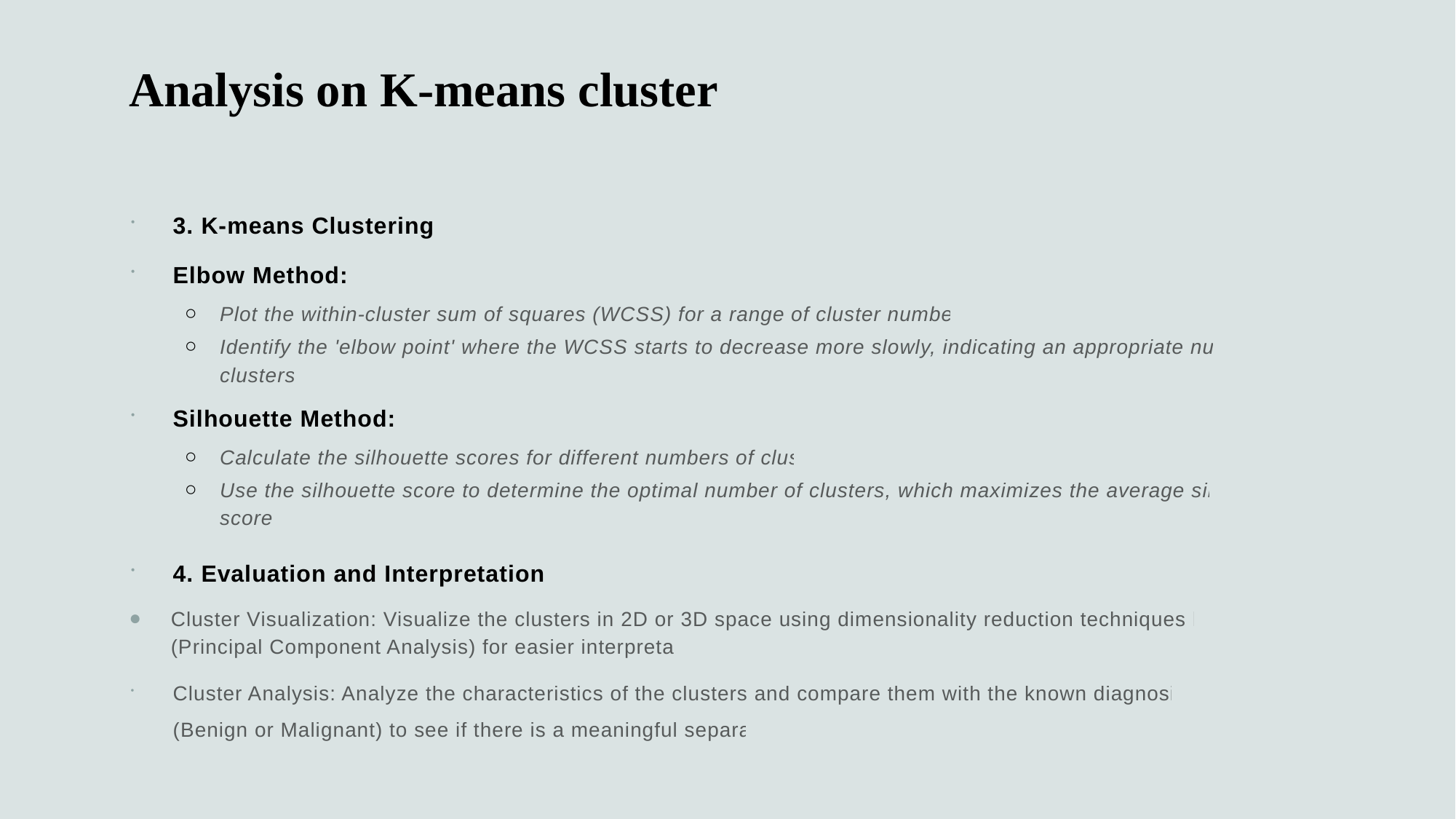

# Analysis on K-means cluster
3. K-means Clustering
Elbow Method:
Plot the within-cluster sum of squares (WCSS) for a range of cluster numbers (k).
Identify the 'elbow point' where the WCSS starts to decrease more slowly, indicating an appropriate number of clusters.
Silhouette Method:
Calculate the silhouette scores for different numbers of clusters.
Use the silhouette score to determine the optimal number of clusters, which maximizes the average silhouette score.
4. Evaluation and Interpretation
Cluster Visualization: Visualize the clusters in 2D or 3D space using dimensionality reduction techniques like PCA (Principal Component Analysis) for easier interpretation.
Cluster Analysis: Analyze the characteristics of the clusters and compare them with the known diagnosis labels (Benign or Malignant) to see if there is a meaningful separation.